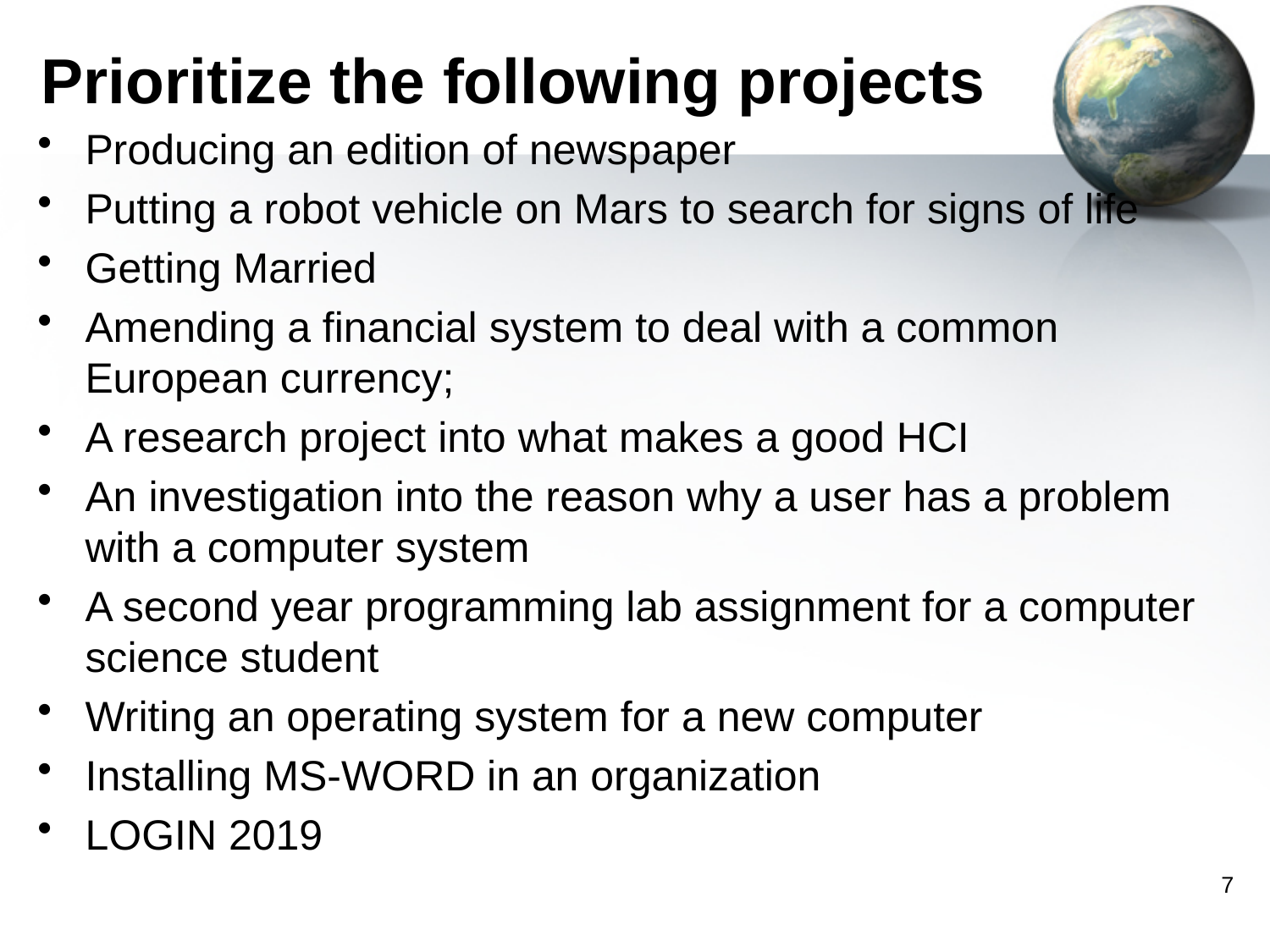

# Prioritize the following projects
Producing an edition of newspaper
Putting a robot vehicle on Mars to search for signs of life
Getting Married
Amending a financial system to deal with a common European currency;
A research project into what makes a good HCI
An investigation into the reason why a user has a problem with a computer system
A second year programming lab assignment for a computer science student
Writing an operating system for a new computer
Installing MS-WORD in an organization
LOGIN 2019

7